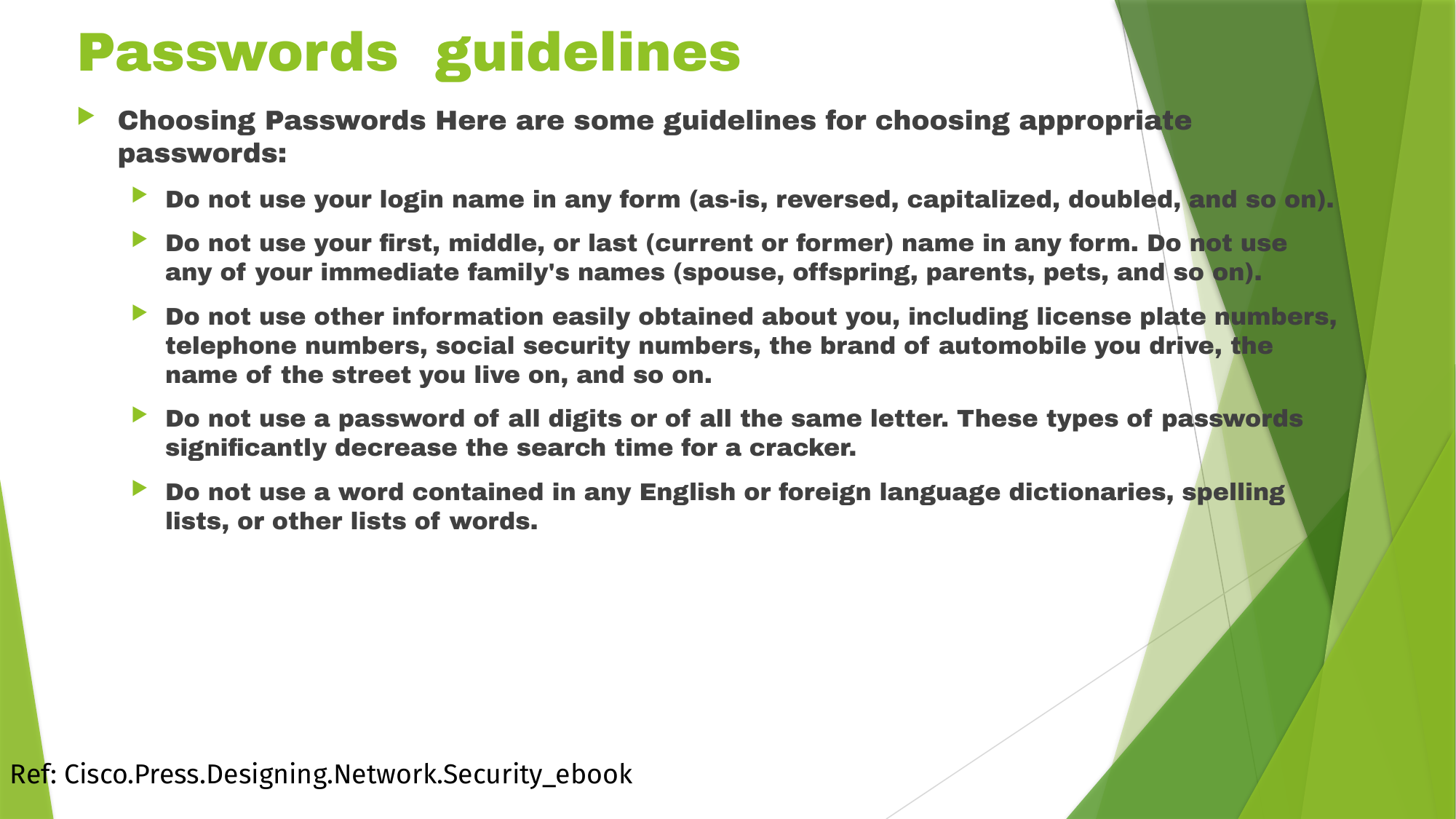

# Passwords  guidelines
Choosing Passwords Here are some guidelines for choosing appropriate passwords:
Do not use your login name in any form (as-is, reversed, capitalized, doubled, and so on).
Do not use your first, middle, or last (current or former) name in any form. Do not use any of your immediate family's names (spouse, offspring, parents, pets, and so on).
Do not use other information easily obtained about you, including license plate numbers, telephone numbers, social security numbers, the brand of automobile you drive, the name of the street you live on, and so on.
Do not use a password of all digits or of all the same letter. These types of passwords significantly decrease the search time for a cracker.
Do not use a word contained in any English or foreign language dictionaries, spelling lists, or other lists of words.
Ref: Cisco.Press.Designing.Network.Security_ebook